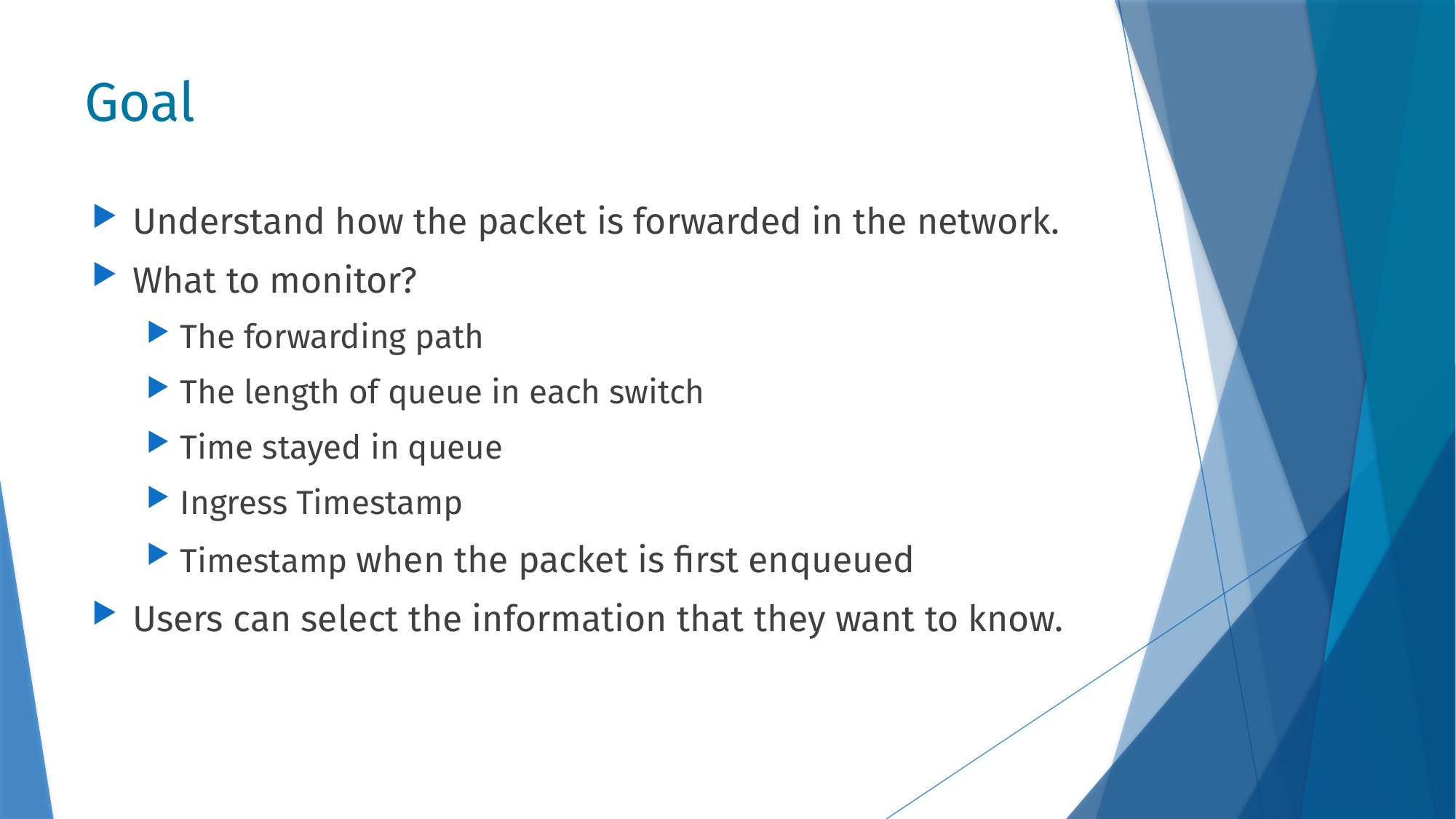

# Goal
Understand how the packet is forwarded in the network.
What to monitor?
The forwarding path
The length of queue in each switch
Time stayed in queue
Ingress Timestamp
Timestamp when the packet is first enqueued
Users can select the information that they want to know.